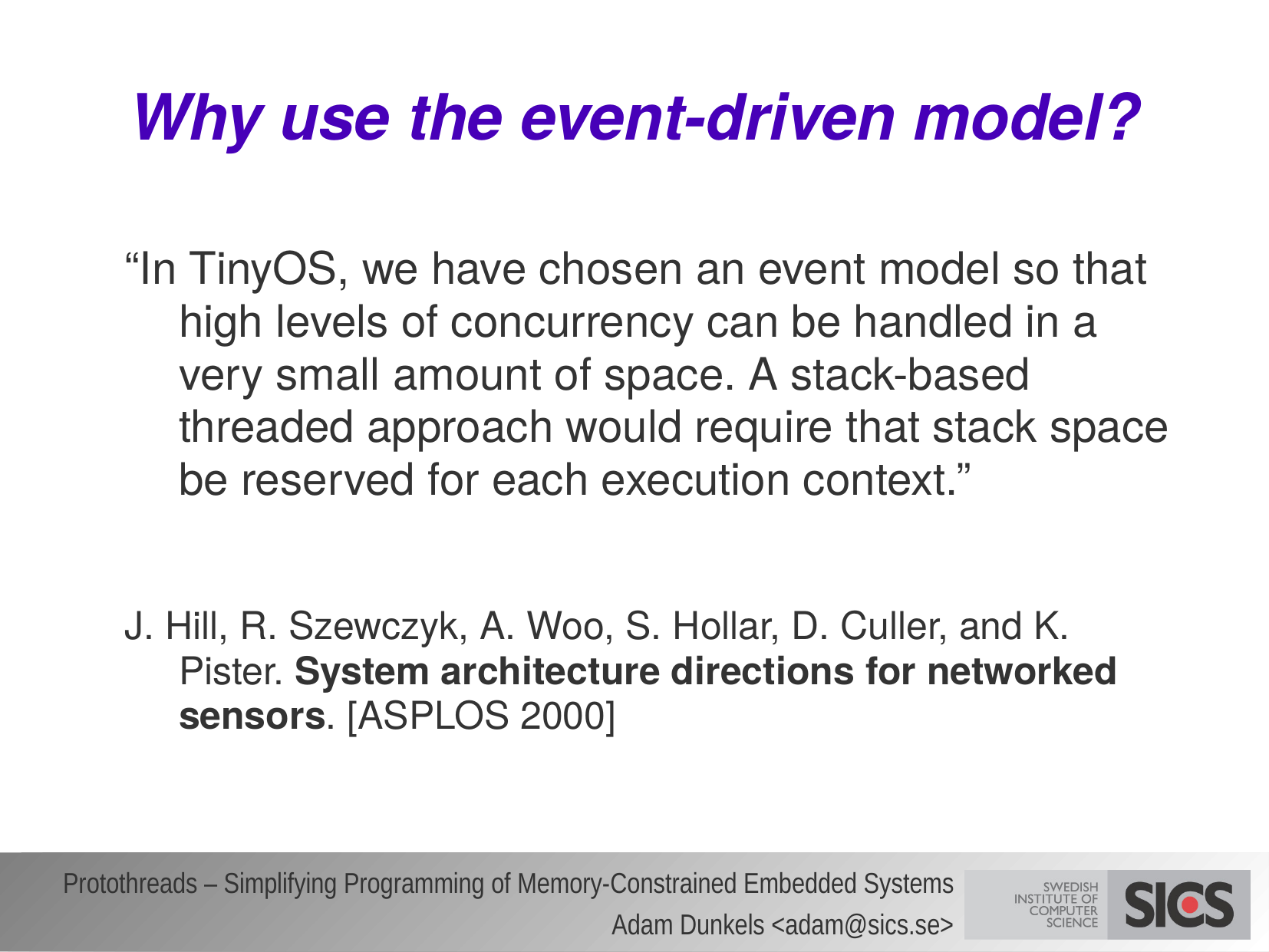

# Why use the event-driven model?
“In TinyOS, we have chosen an event model so that high levels of concurrency can be handled in a very small amount of space. A stack-based threaded approach would require that stack space be reserved for each execution context.”

J. Hill, R. Szewczyk, A. Woo, S. Hollar, D. Culler, and K. Pister. System architecture directions for networked sensors. [ASPLOS 2000]